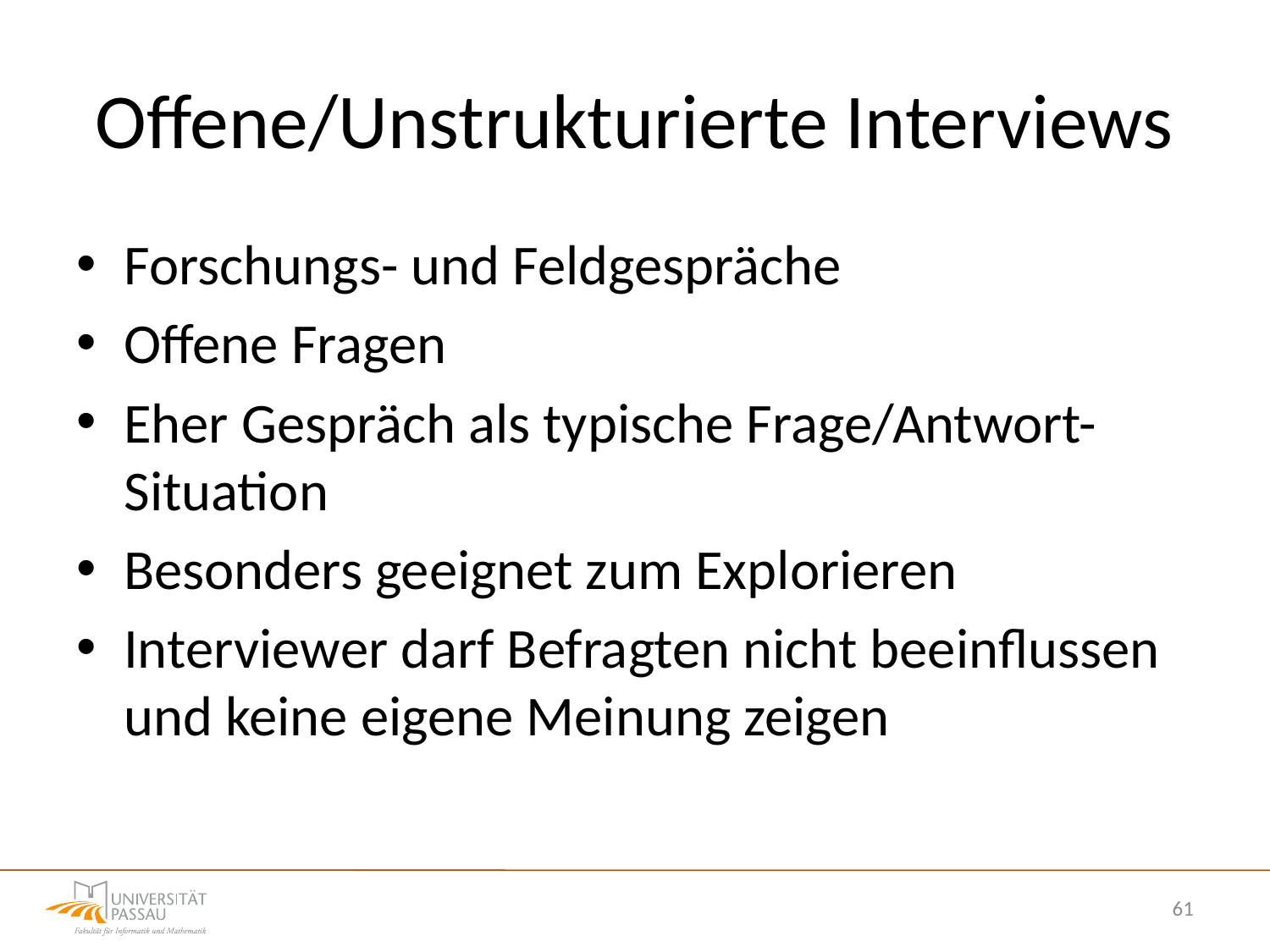

# Offene/Unstrukturierte Interviews
Forschungs- und Feldgespräche
Offene Fragen
Eher Gespräch als typische Frage/Antwort-Situation
Besonders geeignet zum Explorieren
Interviewer darf Befragten nicht beeinflussen und keine eigene Meinung zeigen
61